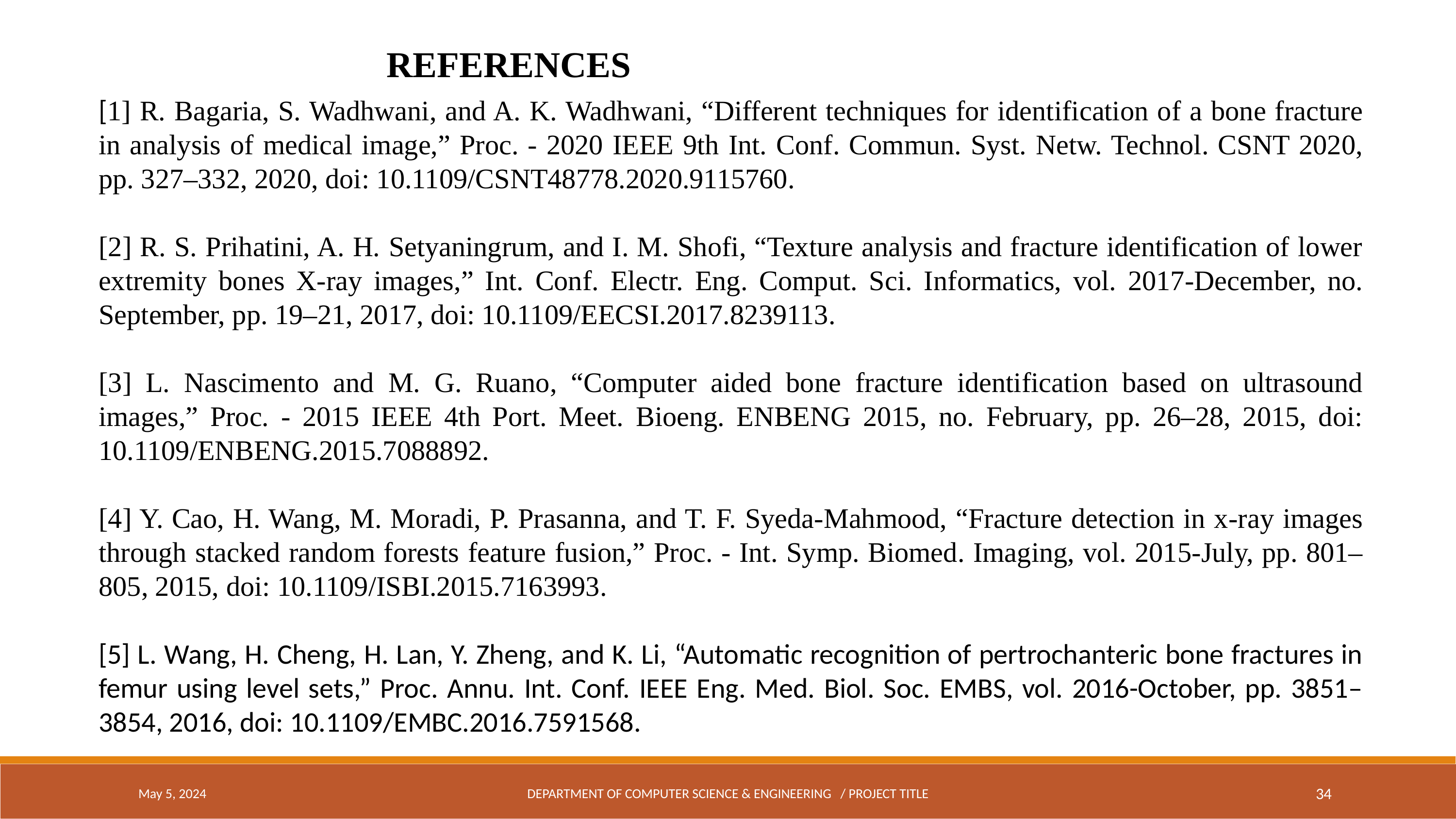

REFERENCES
[1] R. Bagaria, S. Wadhwani, and A. K. Wadhwani, “Different techniques for identification of a bone fracture in analysis of medical image,” Proc. - 2020 IEEE 9th Int. Conf. Commun. Syst. Netw. Technol. CSNT 2020, pp. 327–332, 2020, doi: 10.1109/CSNT48778.2020.9115760.

[2] R. S. Prihatini, A. H. Setyaningrum, and I. M. Shofi, “Texture analysis and fracture identification of lower extremity bones X-ray images,” Int. Conf. Electr. Eng. Comput. Sci. Informatics, vol. 2017-December, no. September, pp. 19–21, 2017, doi: 10.1109/EECSI.2017.8239113.

[3] L. Nascimento and M. G. Ruano, “Computer aided bone fracture identification based on ultrasound images,” Proc. - 2015 IEEE 4th Port. Meet. Bioeng. ENBENG 2015, no. February, pp. 26–28, 2015, doi: 10.1109/ENBENG.2015.7088892.

[4] Y. Cao, H. Wang, M. Moradi, P. Prasanna, and T. F. Syeda-Mahmood, “Fracture detection in x-ray images through stacked random forests feature fusion,” Proc. - Int. Symp. Biomed. Imaging, vol. 2015-July, pp. 801–805, 2015, doi: 10.1109/ISBI.2015.7163993.

[5] L. Wang, H. Cheng, H. Lan, Y. Zheng, and K. Li, “Automatic recognition of pertrochanteric bone fractures in femur using level sets,” Proc. Annu. Int. Conf. IEEE Eng. Med. Biol. Soc. EMBS, vol. 2016-October, pp. 3851–3854, 2016, doi: 10.1109/EMBC.2016.7591568.
May 5, 2024
DEPARTMENT OF COMPUTER SCIENCE & ENGINEERING   / PROJECT TITLE
34